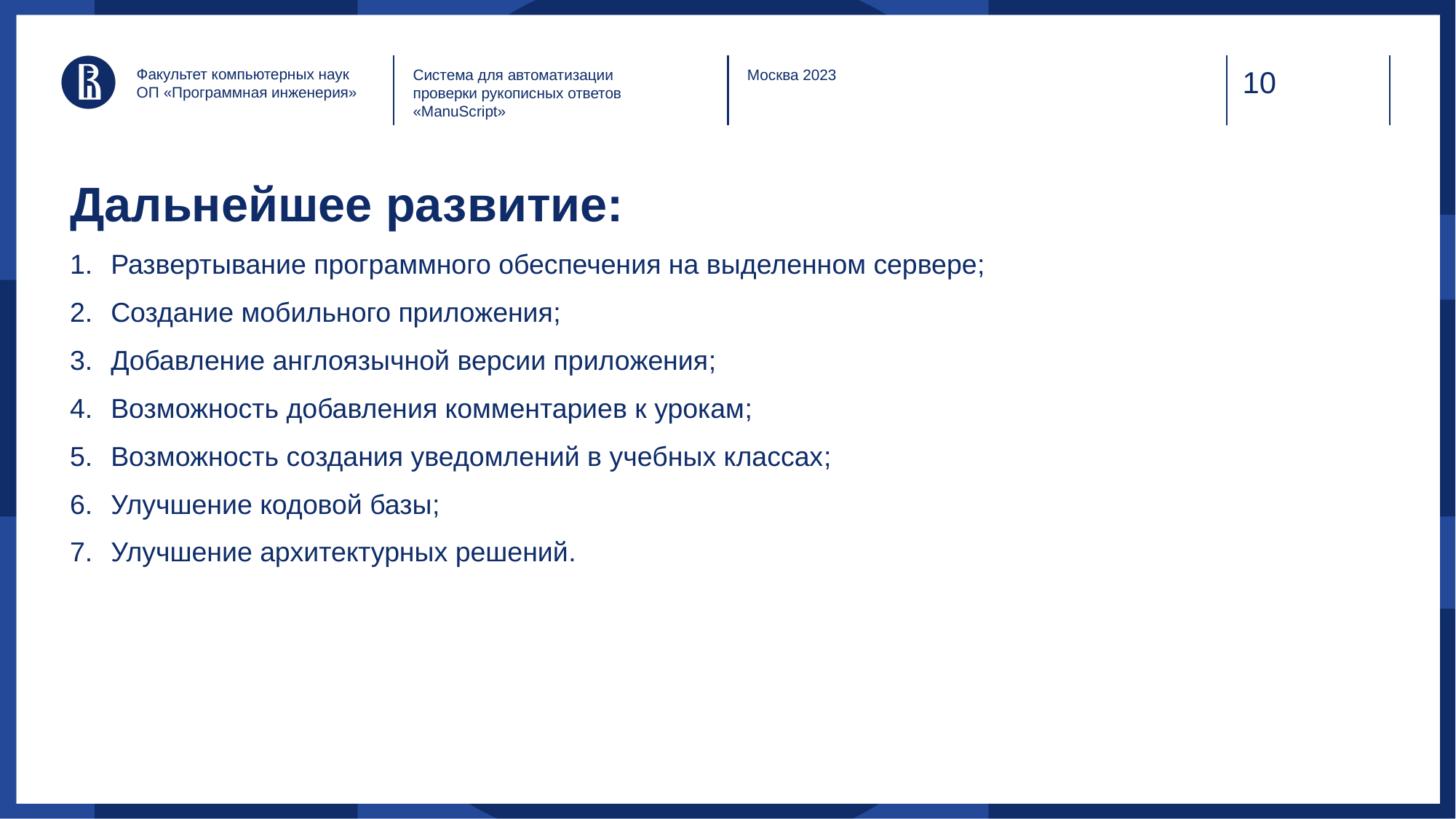

Факультет компьютерных наук
ОП «Программная инженерия»
Система для автоматизации проверки рукописных ответов «ManuScript»
Москва 2023
# Дальнейшее развитие:
Развертывание программного обеспечения на выделенном сервере;
Создание мобильного приложения;
Добавление англоязычной версии приложения;
Возможность добавления комментариев к урокам;
Возможность создания уведомлений в учебных классах;
Улучшение кодовой базы;
Улучшение архитектурных решений.